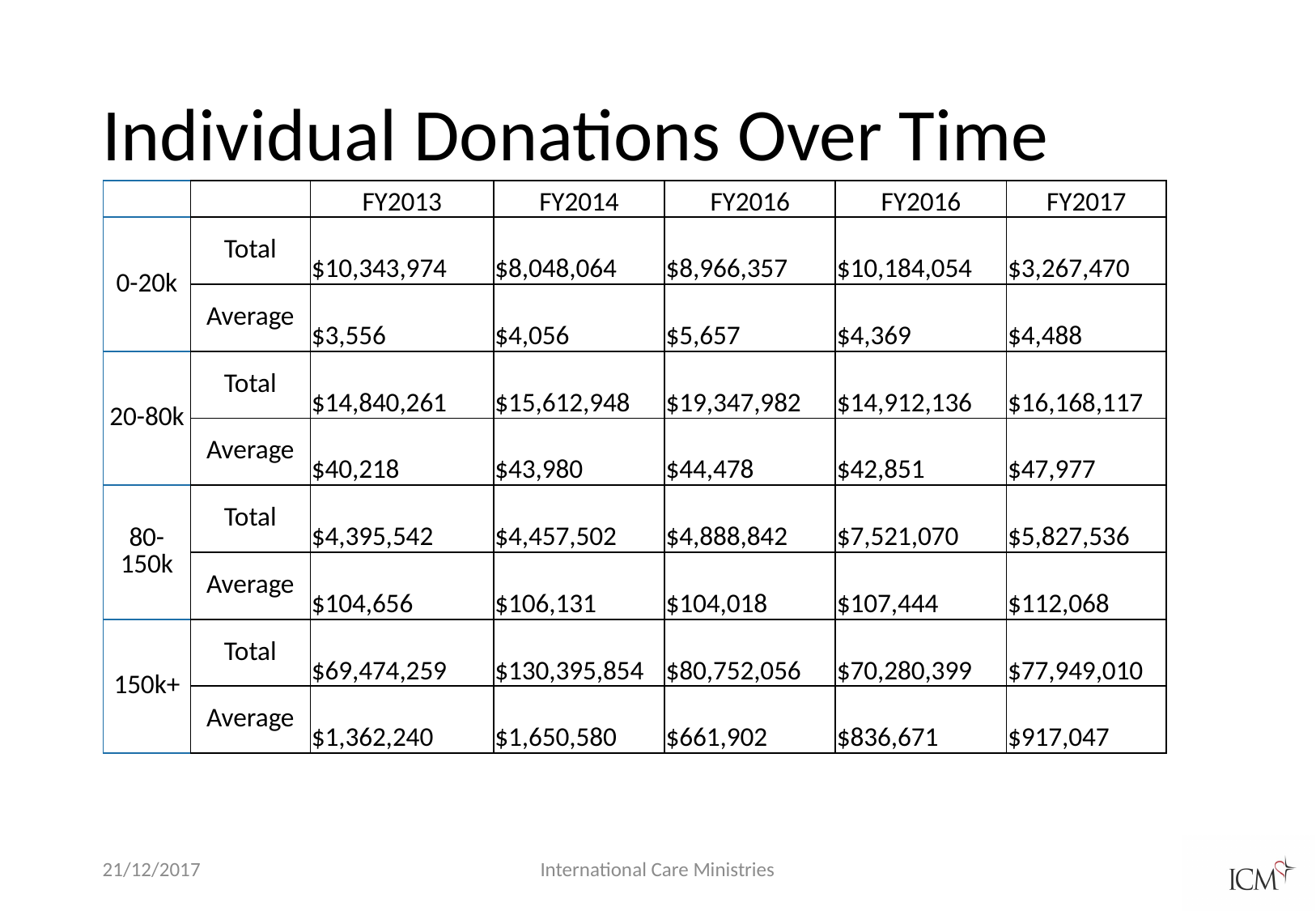

# Individual Donations Over Time
|  |  | FY2013 | FY2014 | FY2016 | FY2016 | FY2017 |
| --- | --- | --- | --- | --- | --- | --- |
| 0-20k | Total | $10,343,974 | $8,048,064 | $8,966,357 | $10,184,054 | $3,267,470 |
|  | Average | $3,556 | $4,056 | $5,657 | $4,369 | $4,488 |
| 20-80k | Total | $14,840,261 | $15,612,948 | $19,347,982 | $14,912,136 | $16,168,117 |
|  | Average | $40,218 | $43,980 | $44,478 | $42,851 | $47,977 |
| 80-150k | Total | $4,395,542 | $4,457,502 | $4,888,842 | $7,521,070 | $5,827,536 |
|  | Average | $104,656 | $106,131 | $104,018 | $107,444 | $112,068 |
| 150k+ | Total | $69,474,259 | $130,395,854 | $80,752,056 | $70,280,399 | $77,949,010 |
|  | Average | $1,362,240 | $1,650,580 | $661,902 | $836,671 | $917,047 |
21/12/2017
International Care Ministries
7